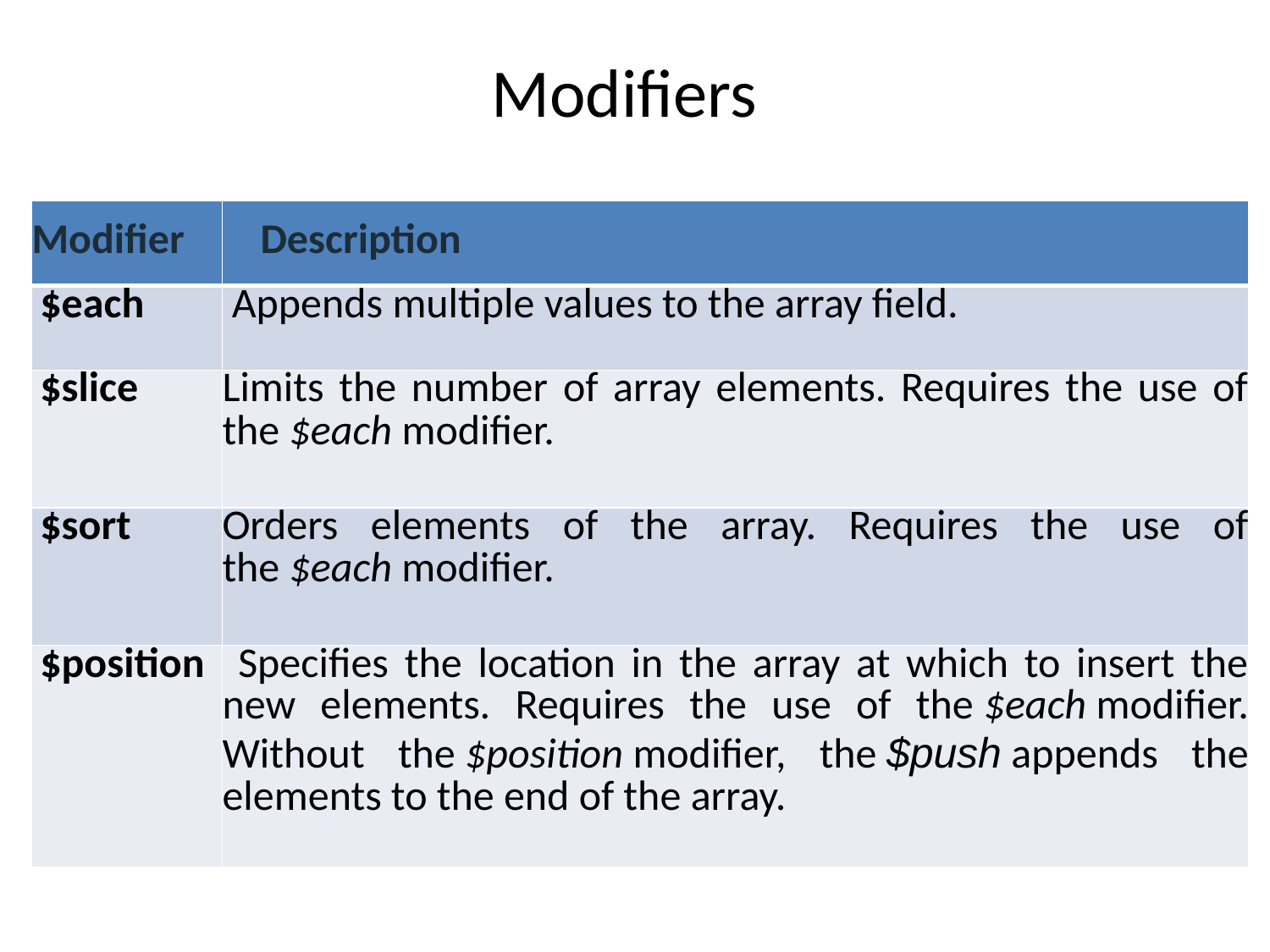

# Modifiers
| Modifier | Description |
| --- | --- |
| $each | Appends multiple values to the array field. |
| $slice | Limits the number of array elements. Requires the use of the $each modifier. |
| $sort | Orders elements of the array. Requires the use of the $each modifier. |
| $position | Specifies the location in the array at which to insert the new elements. Requires the use of the $each modifier. Without the $position modifier, the $push appends the elements to the end of the array. |